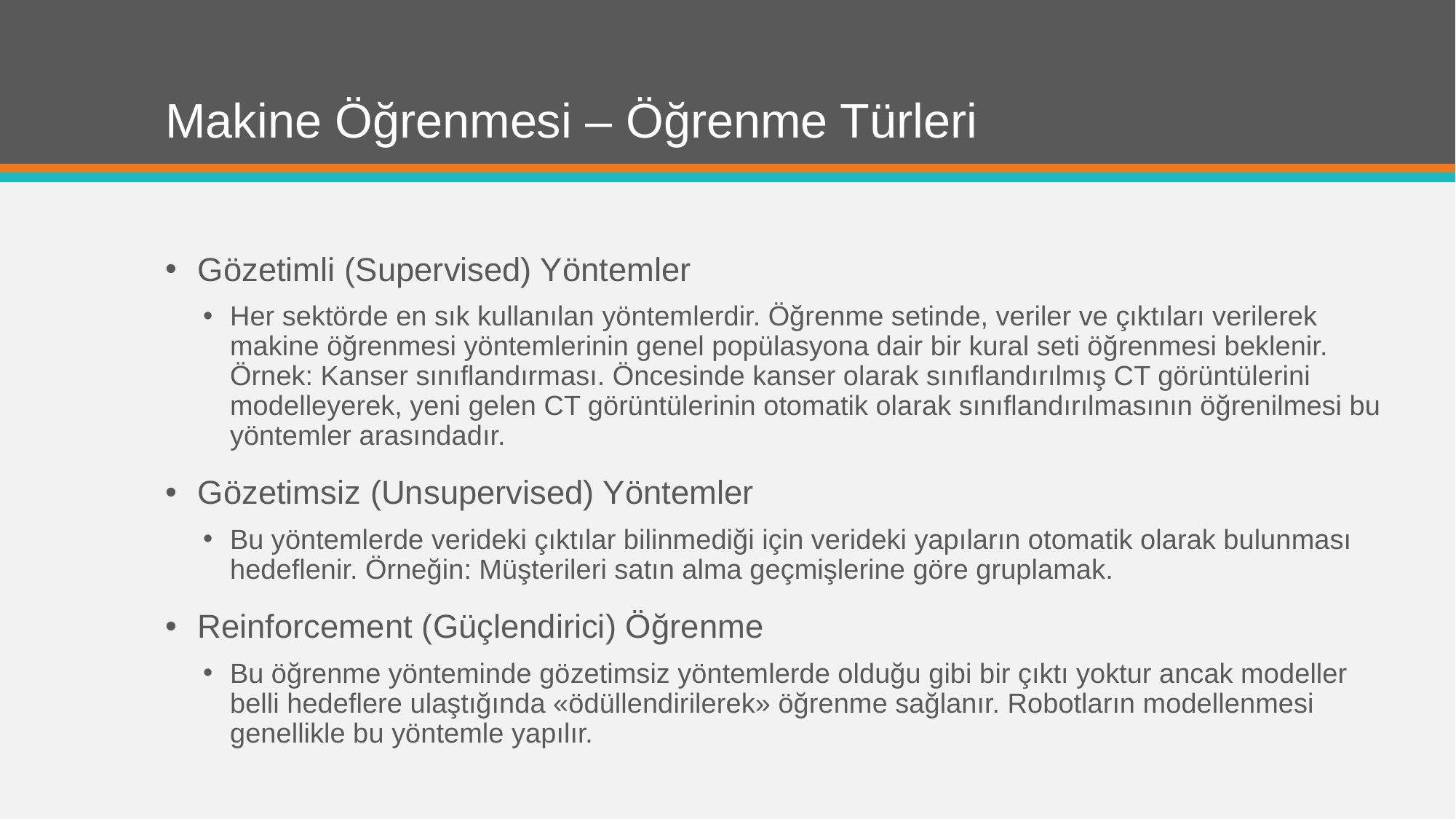

# Makine Öğrenmesi – Öğrenme Türleri
Gözetimli (Supervised) Yöntemler
Her sektörde en sık kullanılan yöntemlerdir. Öğrenme setinde, veriler ve çıktıları verilerek makine öğrenmesi yöntemlerinin genel popülasyona dair bir kural seti öğrenmesi beklenir. Örnek: Kanser sınıflandırması. Öncesinde kanser olarak sınıflandırılmış CT görüntülerini modelleyerek, yeni gelen CT görüntülerinin otomatik olarak sınıflandırılmasının öğrenilmesi bu yöntemler arasındadır.
Gözetimsiz (Unsupervised) Yöntemler
Bu yöntemlerde verideki çıktılar bilinmediği için verideki yapıların otomatik olarak bulunması hedeflenir. Örneğin: Müşterileri satın alma geçmişlerine göre gruplamak.
Reinforcement (Güçlendirici) Öğrenme
Bu öğrenme yönteminde gözetimsiz yöntemlerde olduğu gibi bir çıktı yoktur ancak modeller belli hedeflere ulaştığında «ödüllendirilerek» öğrenme sağlanır. Robotların modellenmesi genellikle bu yöntemle yapılır.